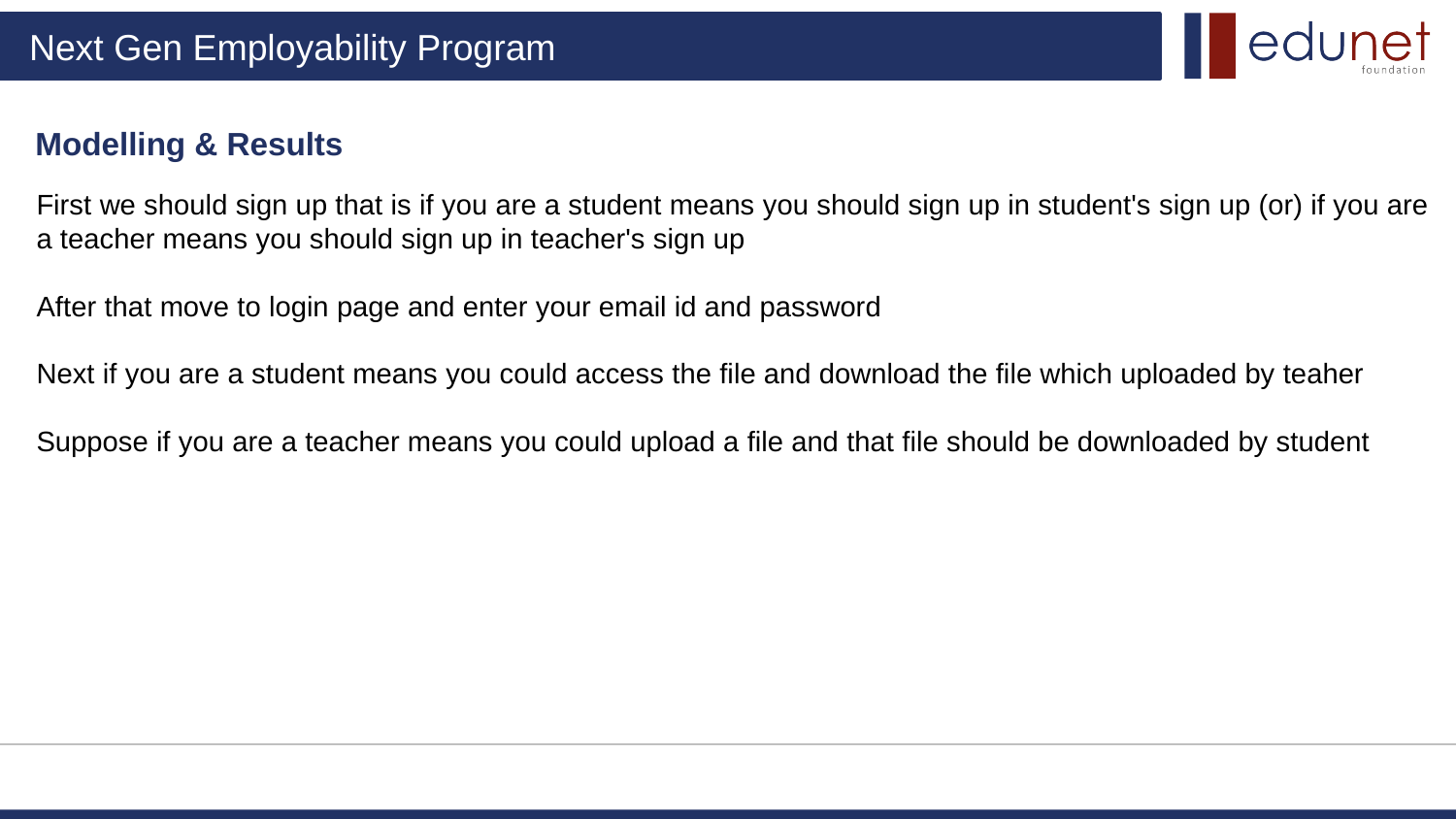

Modelling & Results
First we should sign up that is if you are a student means you should sign up in student's sign up (or) if you are a teacher means you should sign up in teacher's sign up

After that move to login page and enter your email id and password

Next if you are a student means you could access the file and download the file which uploaded by teaher

Suppose if you are a teacher means you could upload a file and that file should be downloaded by student